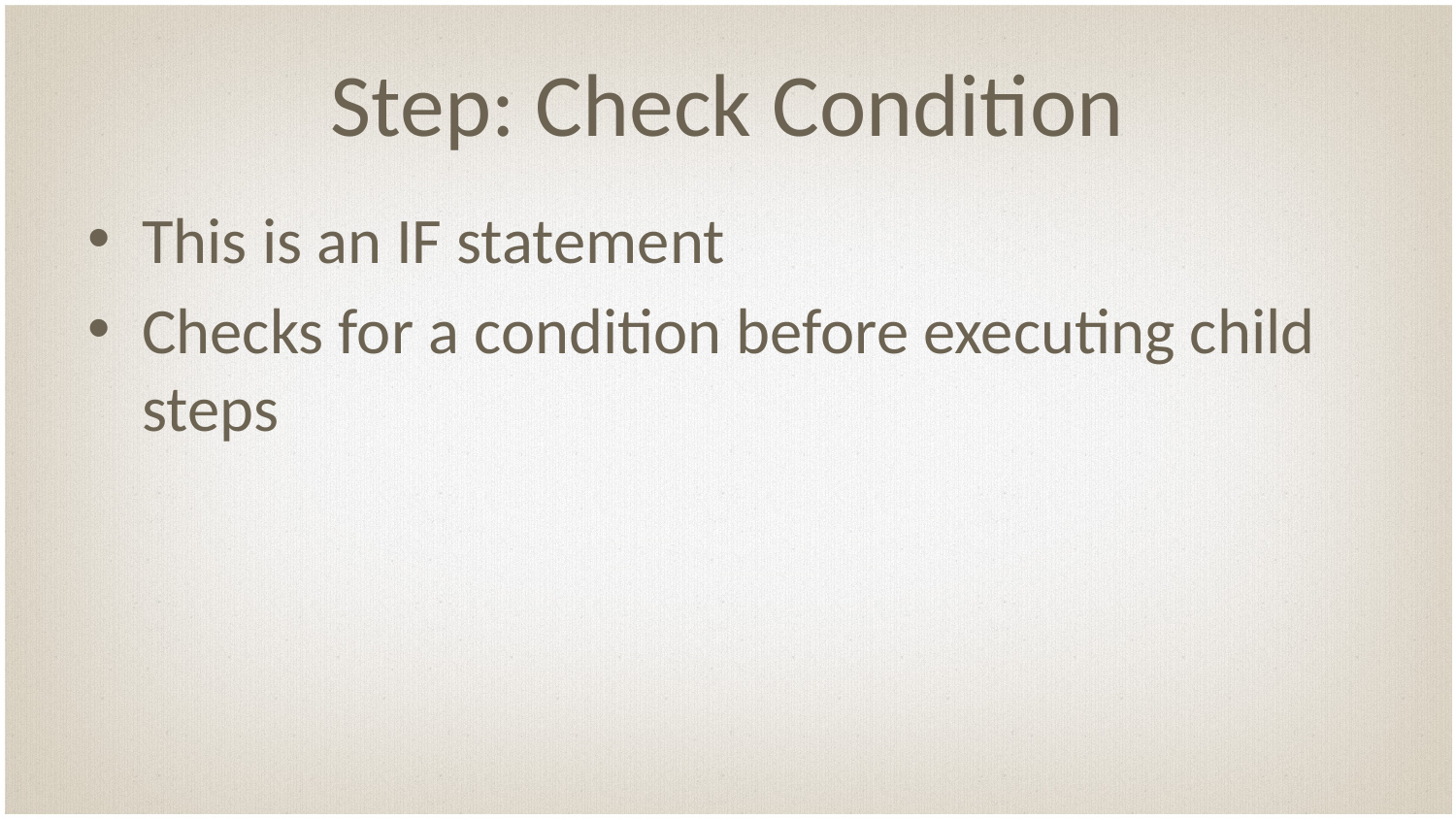

# Step: Check Condition
This is an IF statement
Checks for a condition before executing child steps